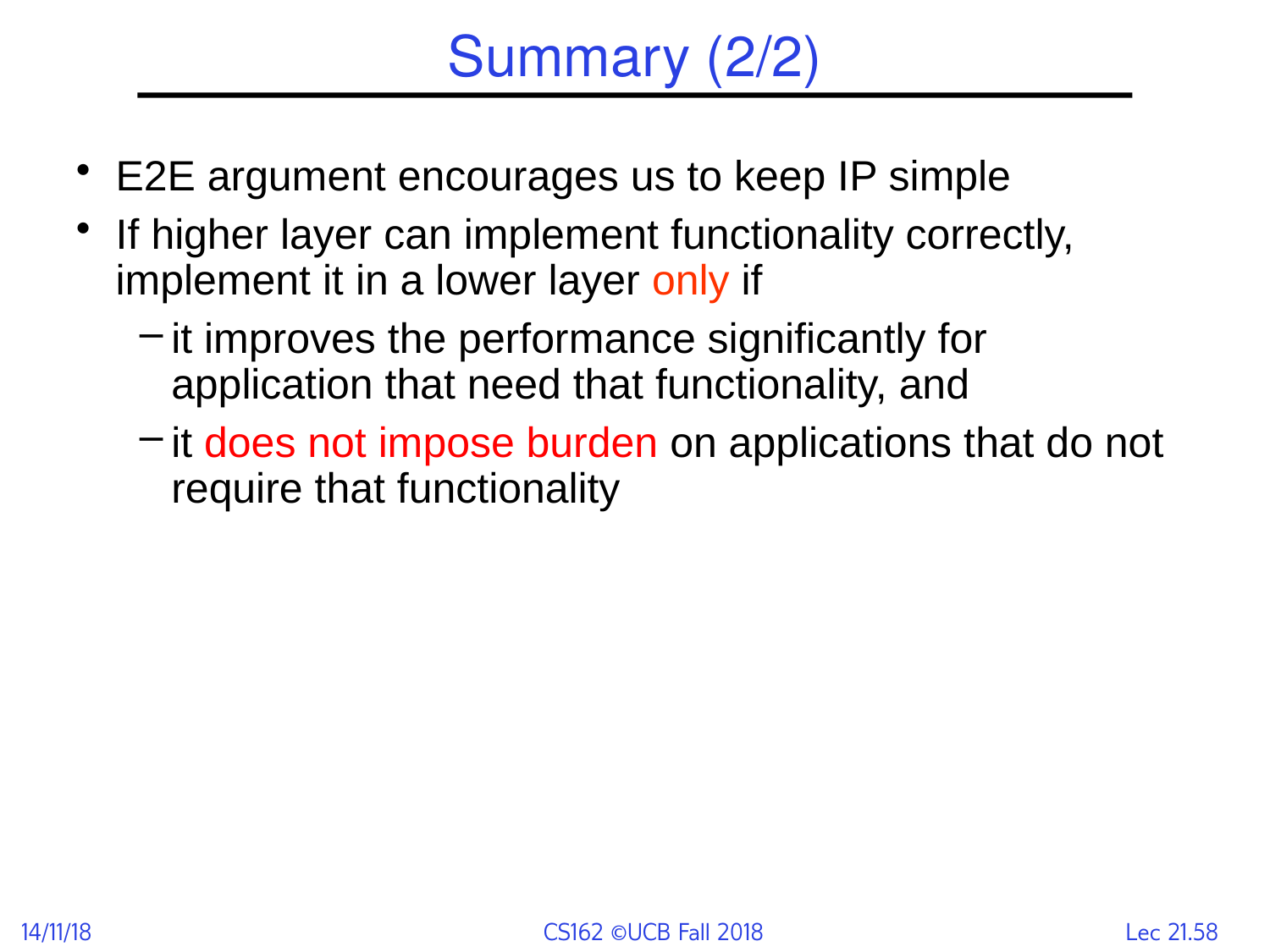

# Summary (2/2)
E2E argument encourages us to keep IP simple
If higher layer can implement functionality correctly, implement it in a lower layer only if
it improves the performance significantly for application that need that functionality, and
it does not impose burden on applications that do not require that functionality